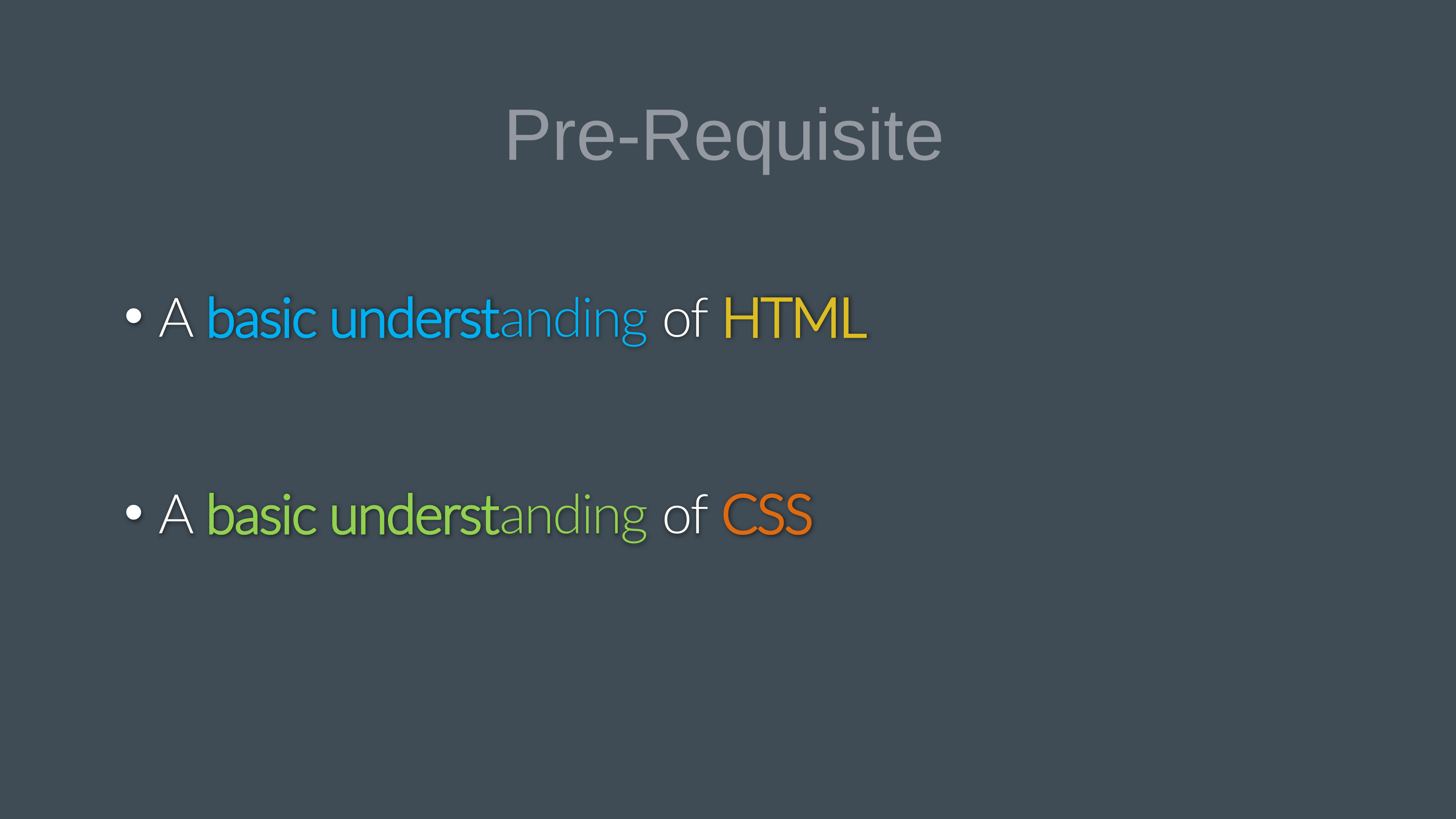

Pre-Requisite
 A basic understanding of HTML

 A basic understanding of CSS